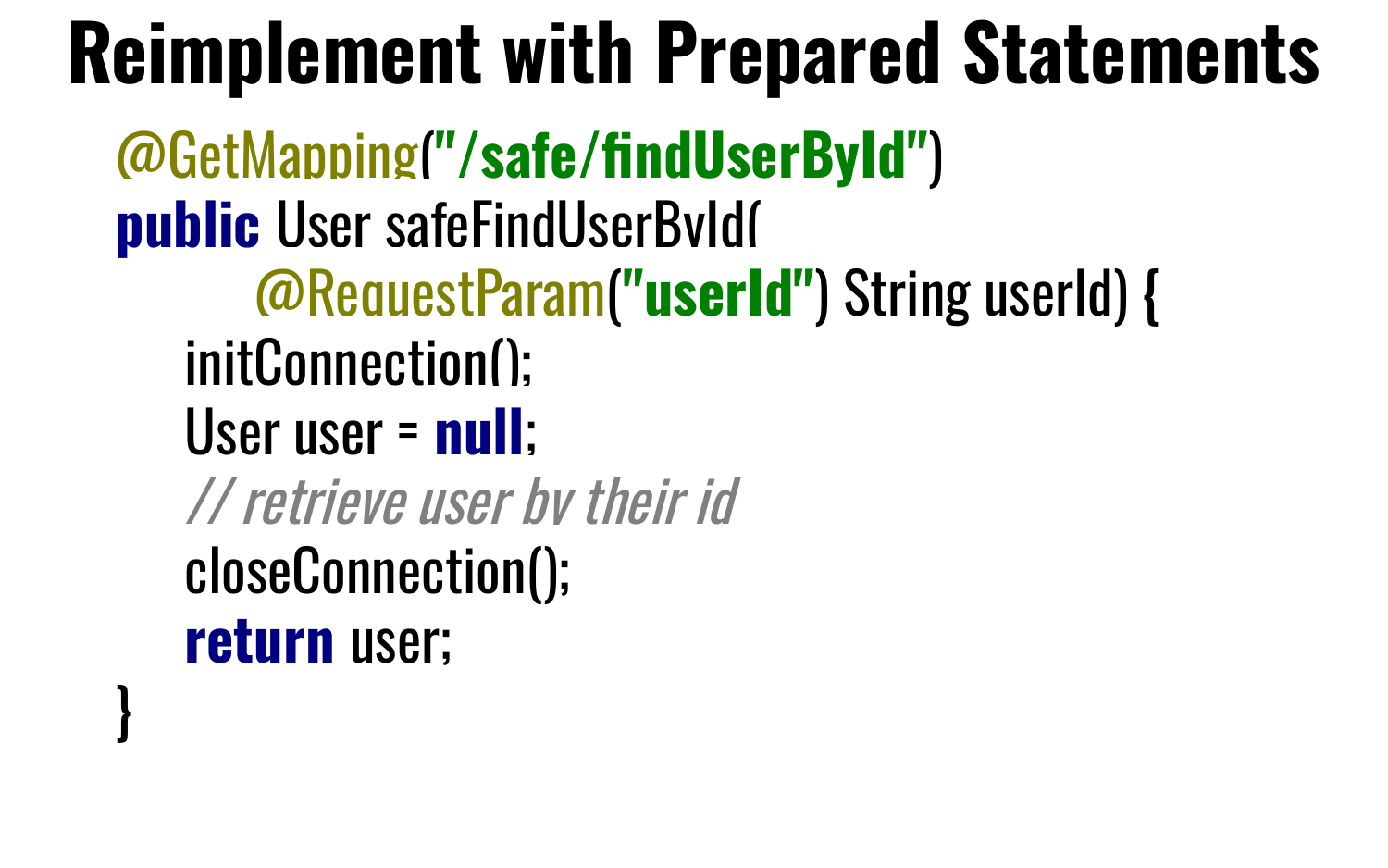

# Reimplement with Prepared Statements
@GetMapping("/safe/findUserById")
public User safeFindUserById(
@RequestParam("userId") String userId) {
initConnection();
User user = null;
// retrieve user by their id
closeConnection();
return user;
}